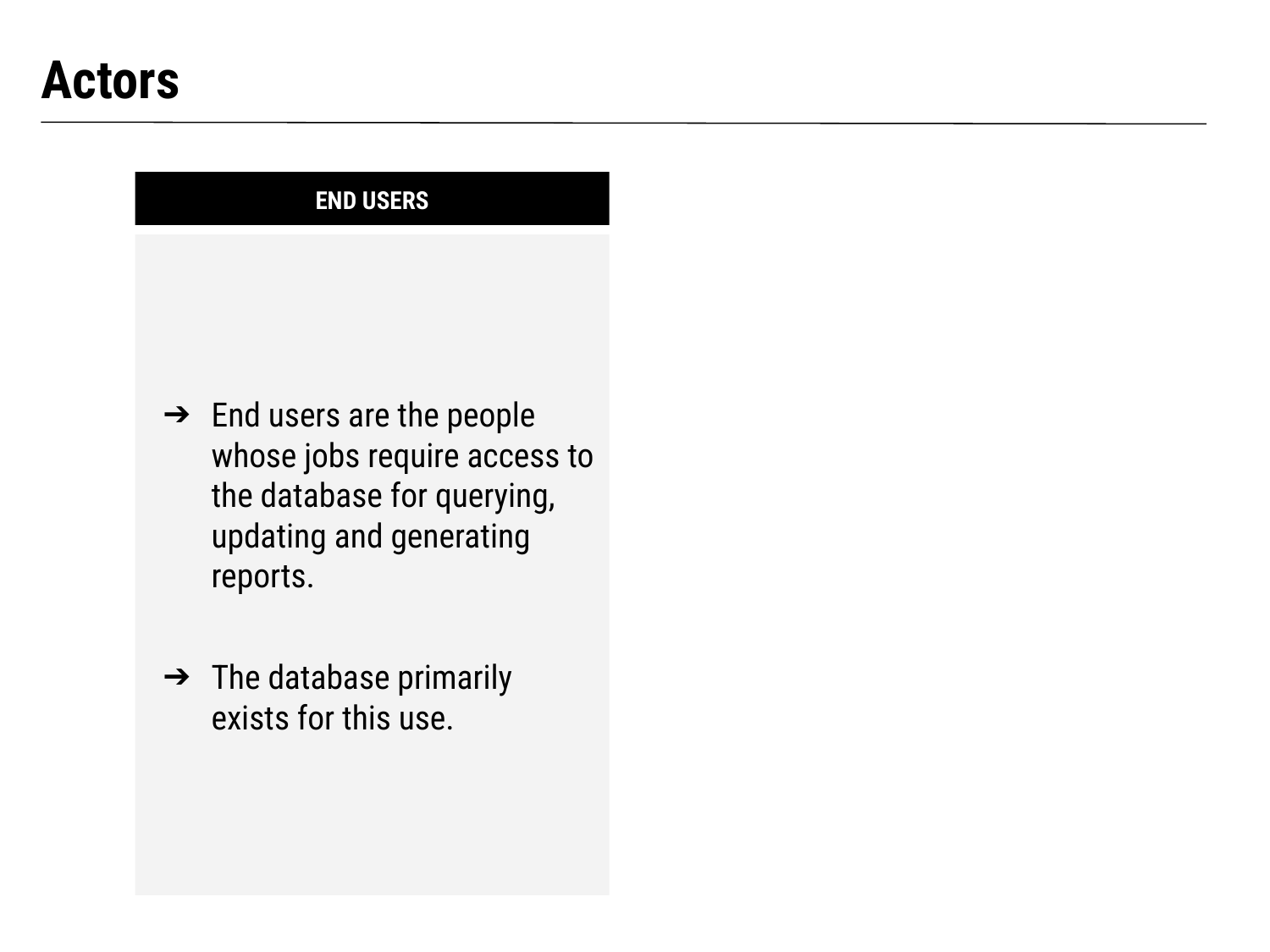

# Actors
END USERS

End users are the people whose jobs require access to the database for querying, updating and generating reports.

The database primarily exists for this use.